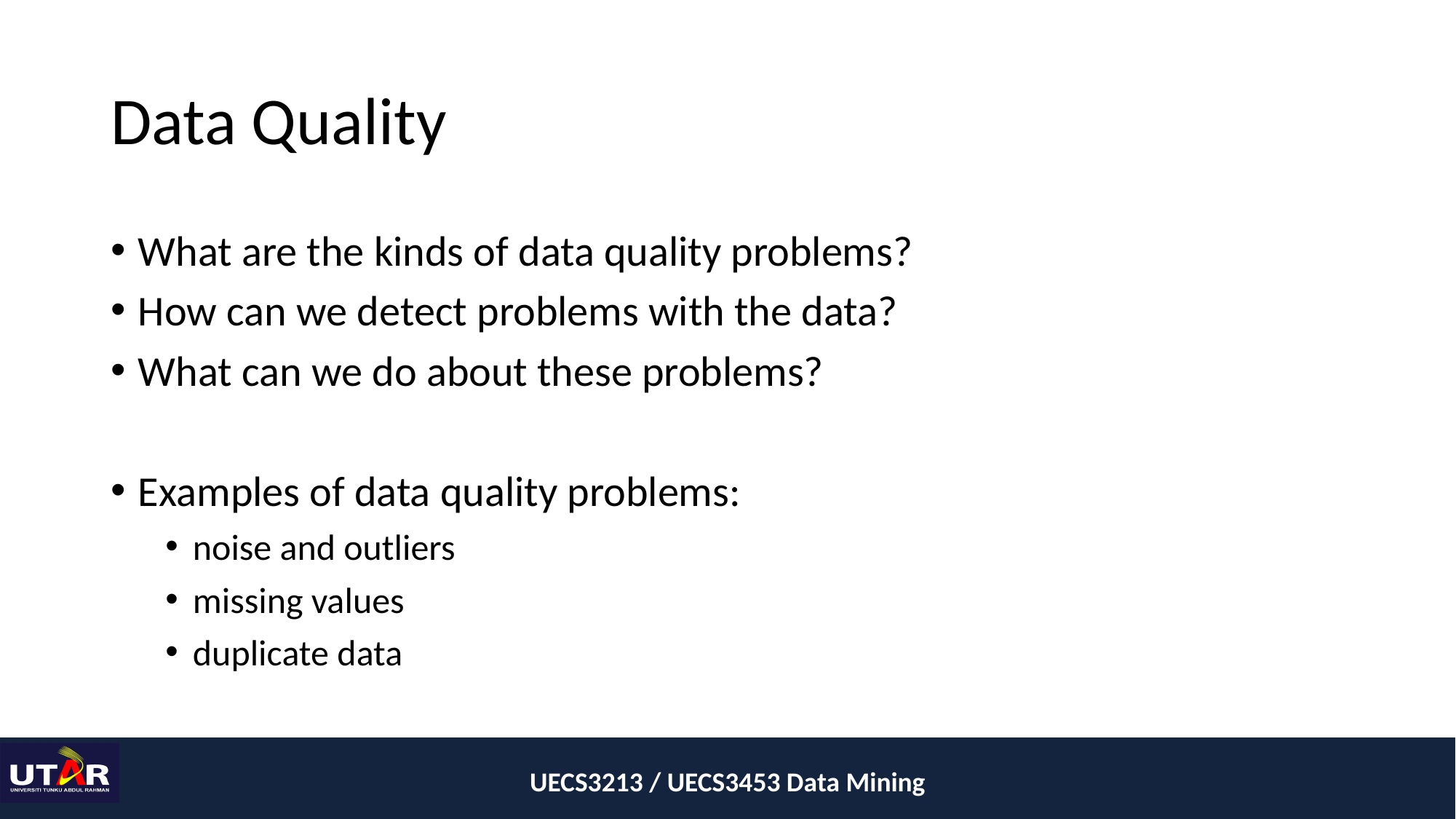

# Data Quality
What are the kinds of data quality problems?
How can we detect problems with the data?
What can we do about these problems?

Examples of data quality problems:
noise and outliers
missing values
duplicate data

UECS3213 / UECS3453 Data Mining
23